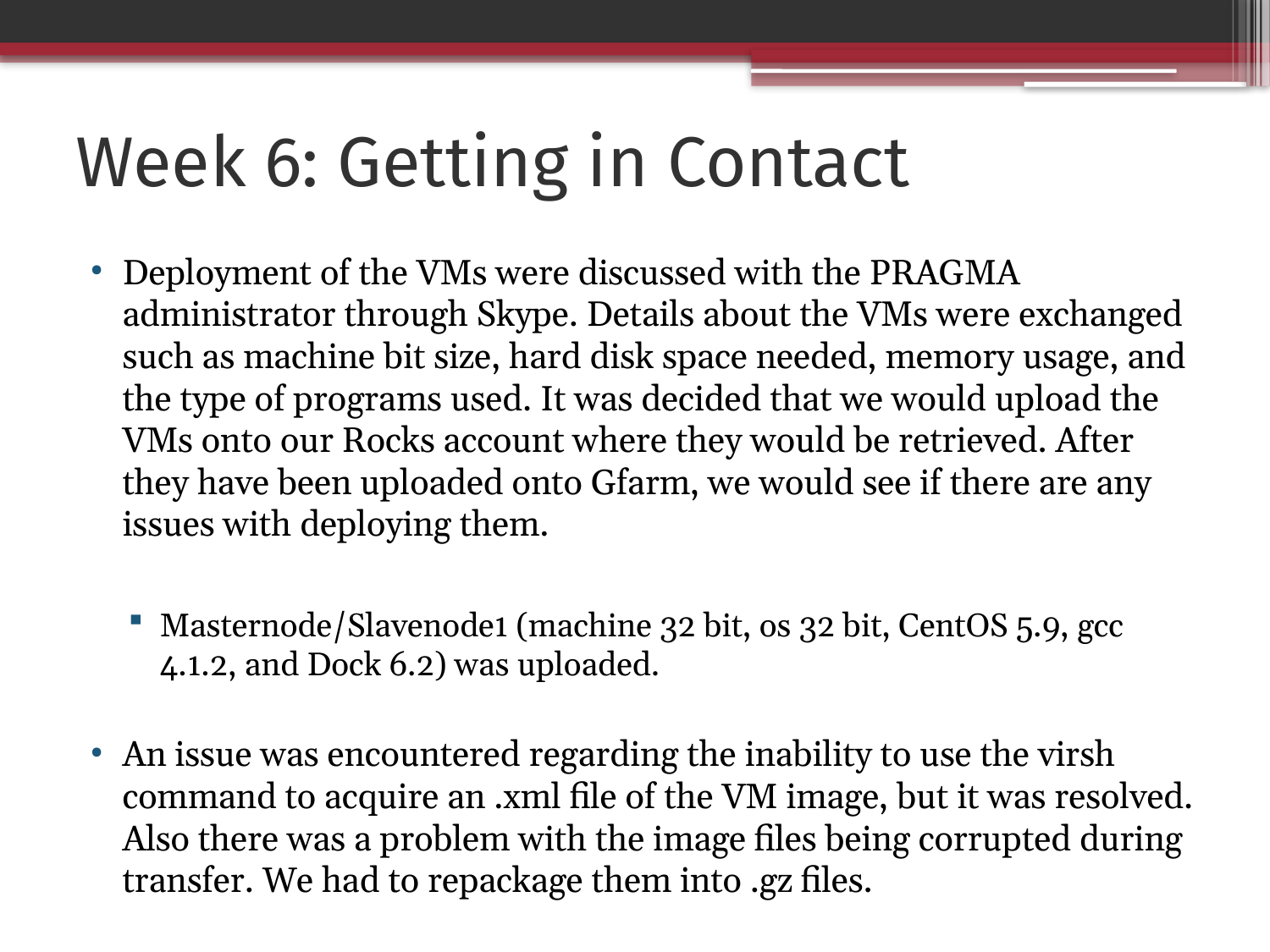

# Week 6: Getting in Contact
Deployment of the VMs were discussed with the PRAGMA administrator through Skype. Details about the VMs were exchanged such as machine bit size, hard disk space needed, memory usage, and the type of programs used. It was decided that we would upload the VMs onto our Rocks account where they would be retrieved. After they have been uploaded onto Gfarm, we would see if there are any issues with deploying them.

Masternode/Slavenode1 (machine 32 bit, os 32 bit, CentOS 5.9, gcc 4.1.2, and Dock 6.2) was uploaded.

An issue was encountered regarding the inability to use the virsh command to acquire an .xml file of the VM image, but it was resolved. Also there was a problem with the image files being corrupted during transfer. We had to repackage them into .gz files.